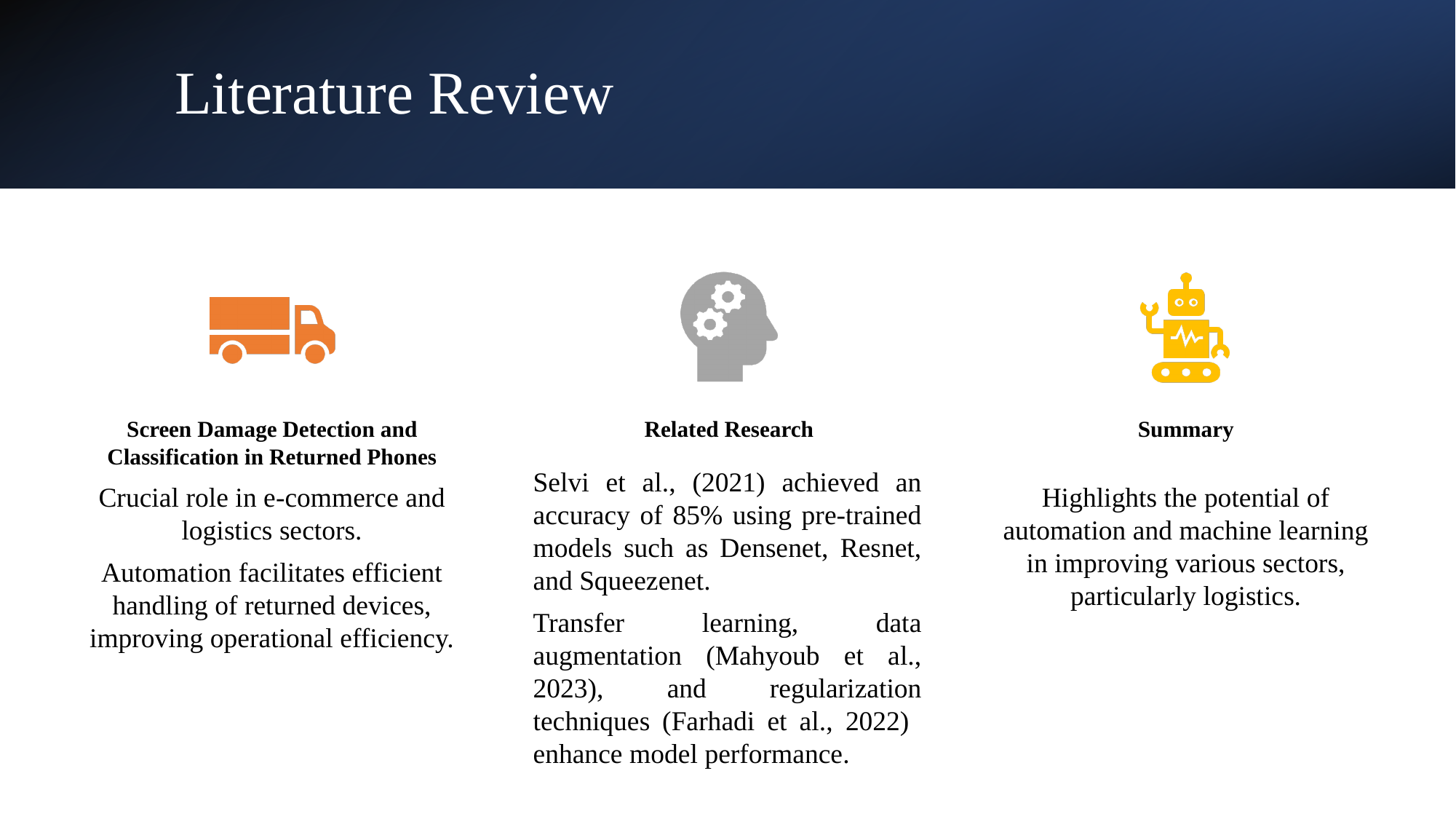

# Literature Review
Screen Damage Detection and Classification in Returned Phones
Crucial role in e-commerce and logistics sectors.
Automation facilitates efficient handling of returned devices, improving operational efficiency.
Related Research
Selvi et al., (2021) achieved an accuracy of 85% using pre-trained models such as Densenet, Resnet, and Squeezenet.
Transfer learning, data augmentation (Mahyoub et al., 2023), and regularization techniques (Farhadi et al., 2022)  enhance model performance.
Summary
Highlights the potential of automation and machine learning in improving various sectors, particularly logistics.